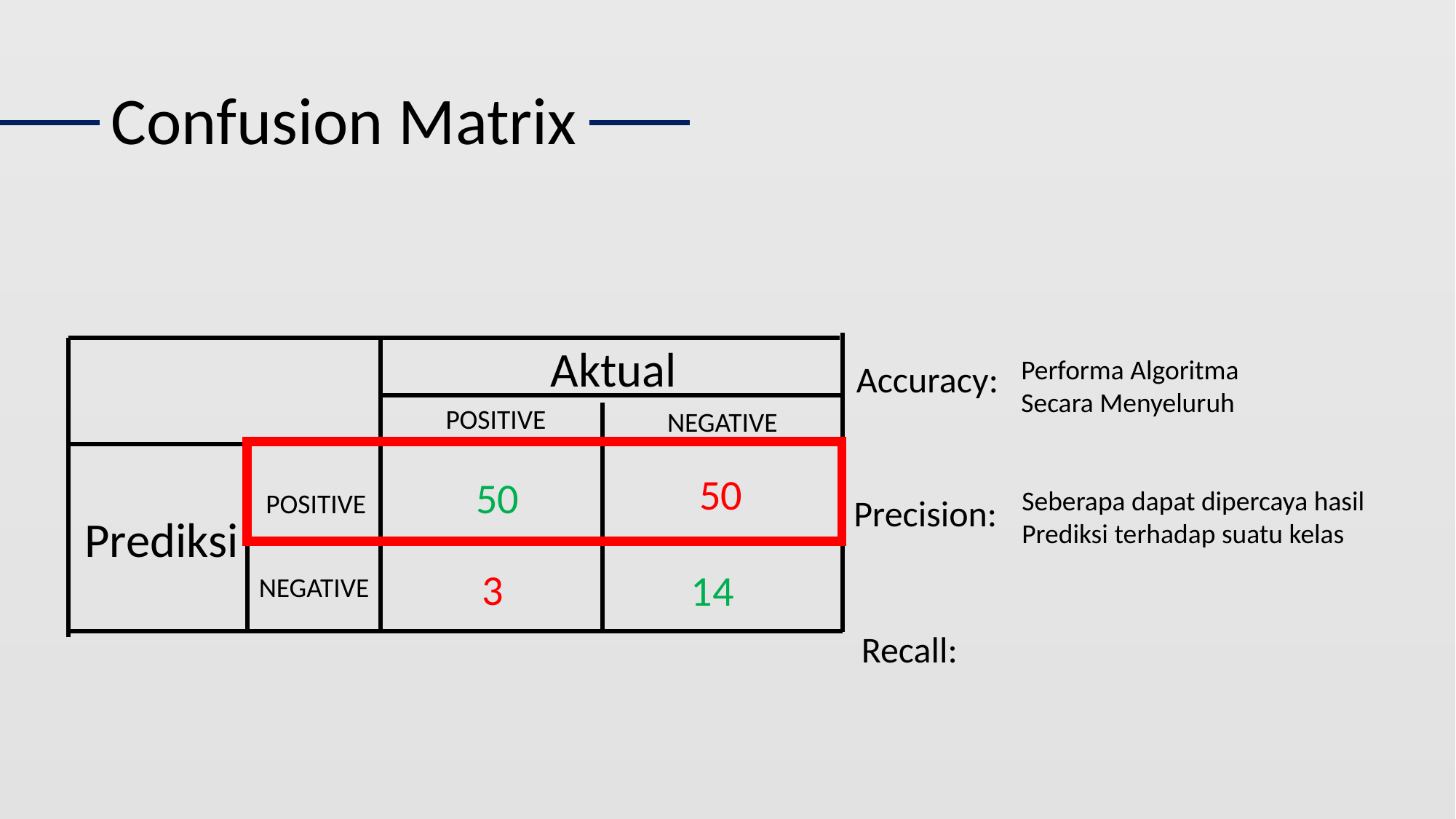

# Confusion Matrix
Aktual
Performa Algoritma
Secara Menyeluruh
Accuracy:
POSITIVE
NEGATIVE

50
50
Seberapa dapat dipercaya hasil
Prediksi terhadap suatu kelas
POSITIVE
Precision:
Prediksi
3
14
NEGATIVE
Recall: